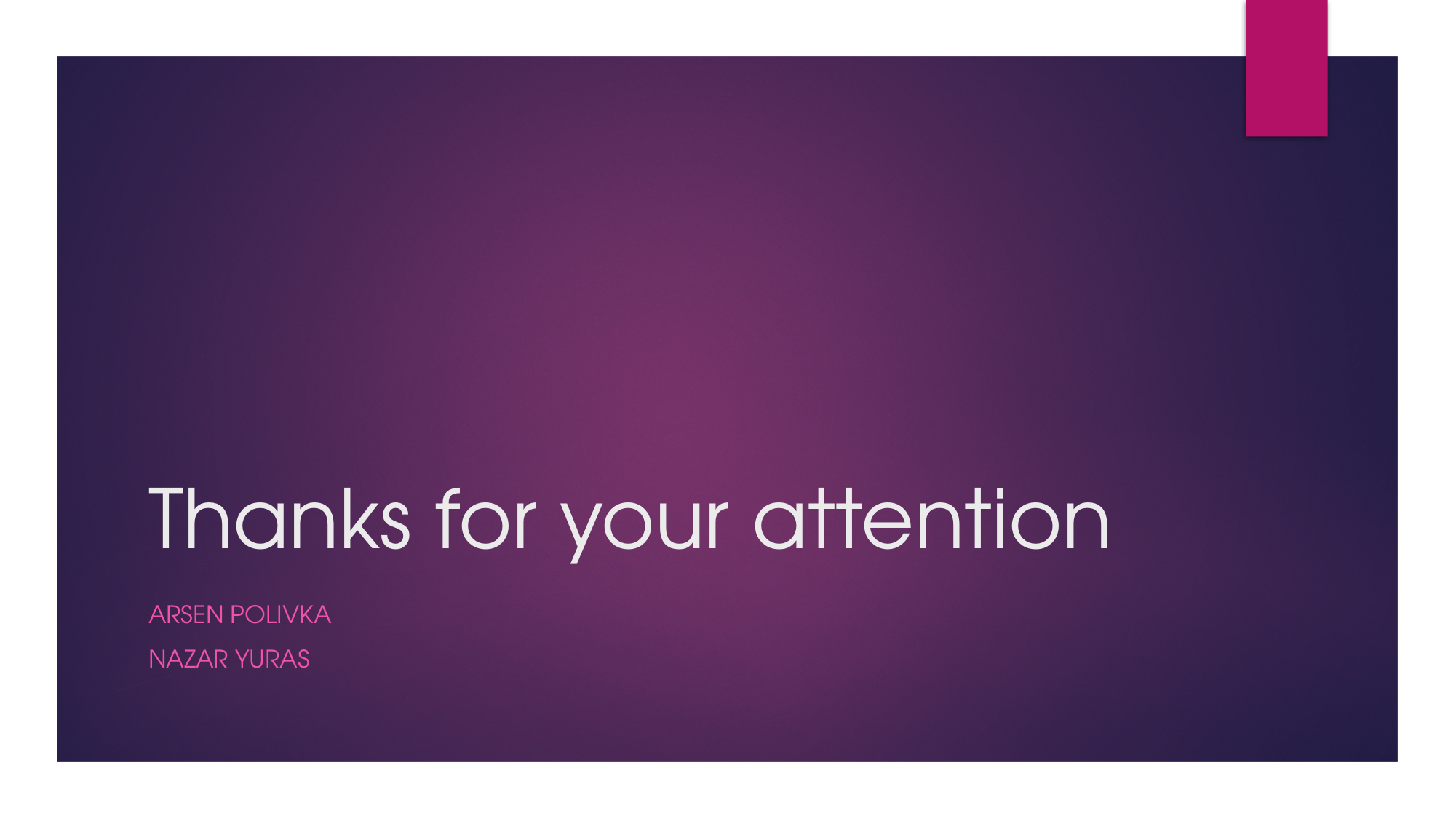

# Thanks for your attention
Arsen polivka
NAZAR YURAS